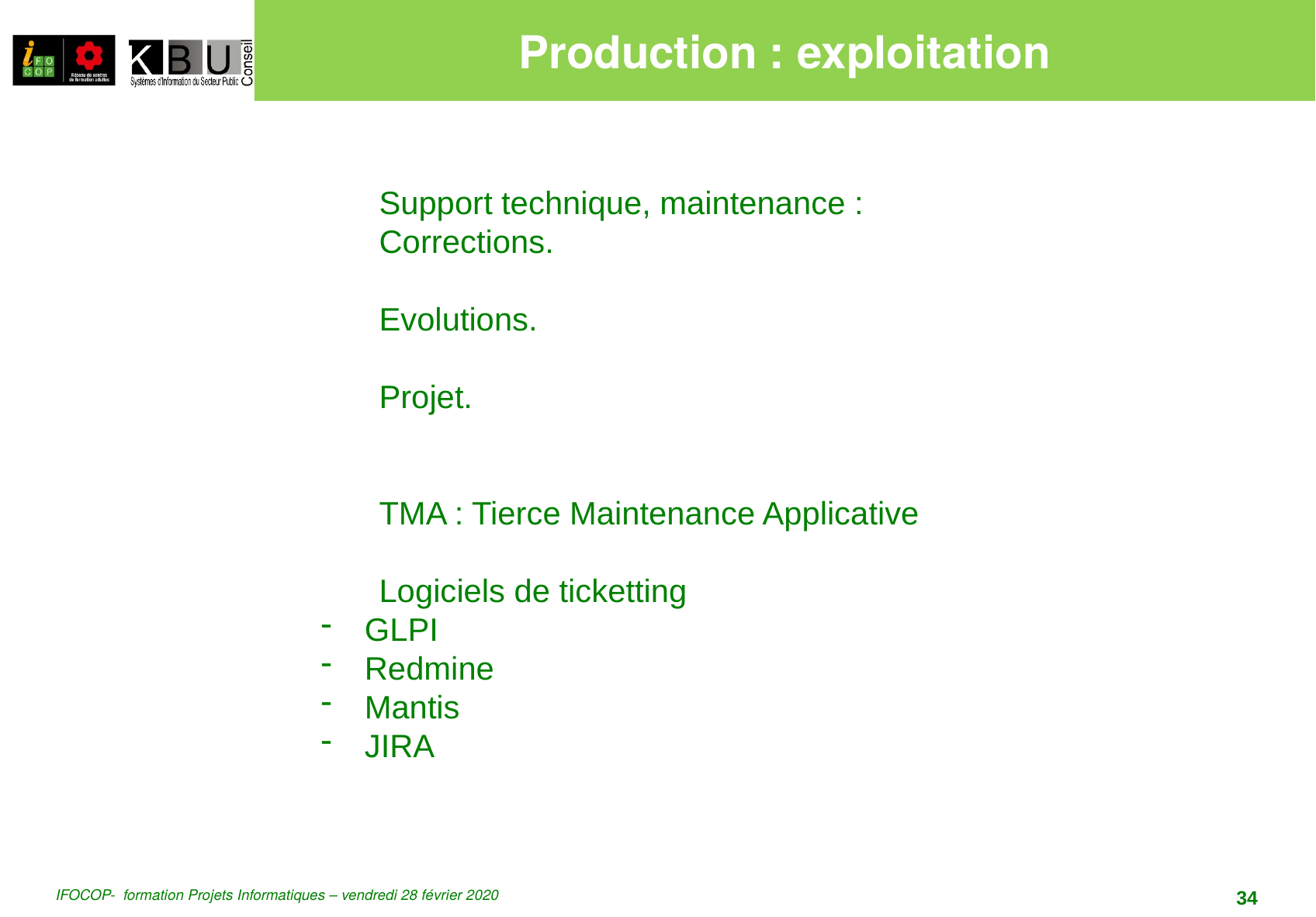

# Production : exploitation

Support technique, maintenance :
Corrections.

Evolutions.

Projet.

TMA : Tierce Maintenance Applicative

Logiciels de ticketting
GLPI
Redmine
Mantis
JIRA

IFOCOP-  formation Projets Informatiques – vendredi 28 février 2020
34